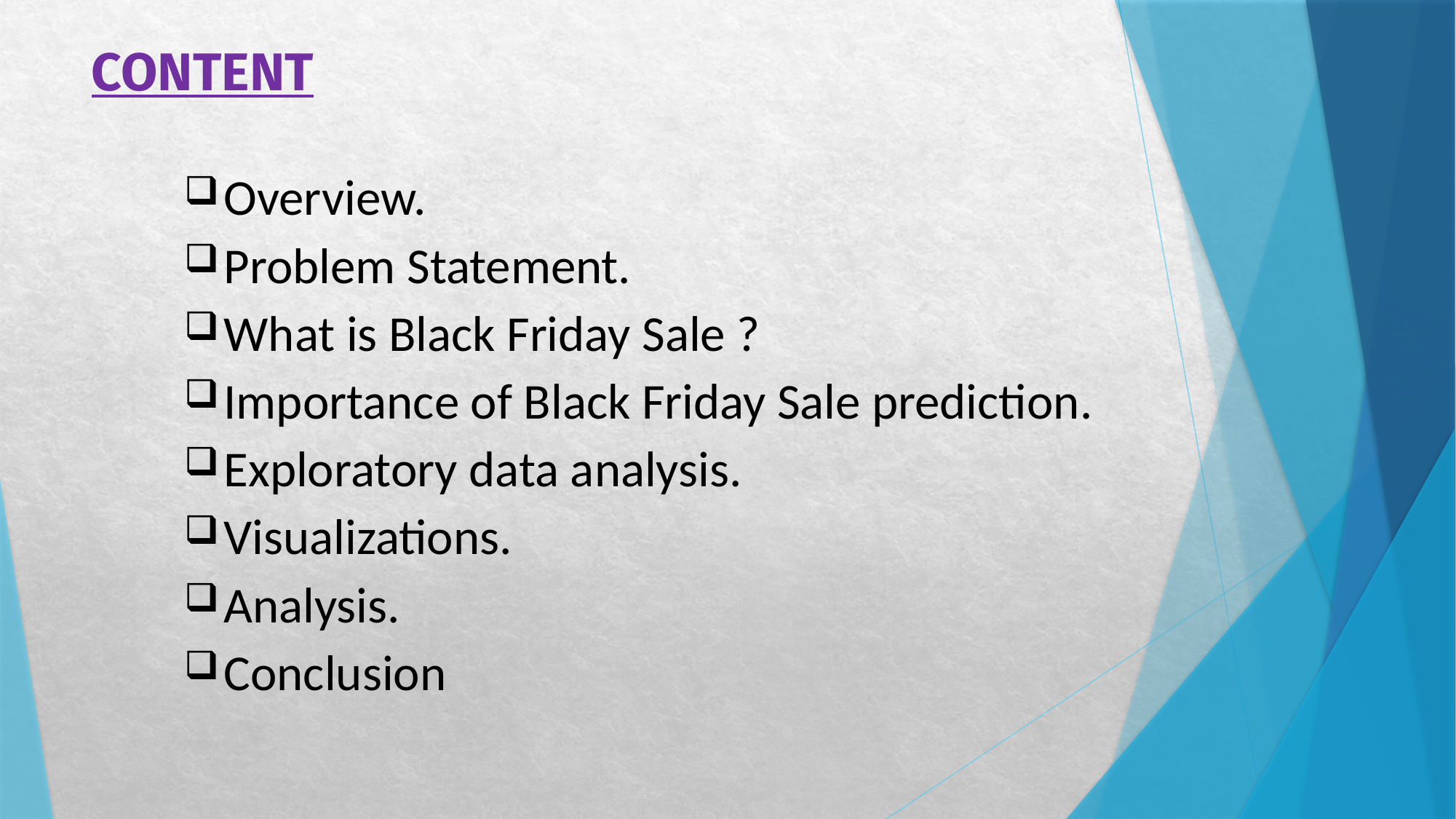

# CONTENT
Overview.
Problem Statement.
What is Black Friday Sale ?
Importance of Black Friday Sale prediction.
Exploratory data analysis.
Visualizations.
Analysis.
Conclusion